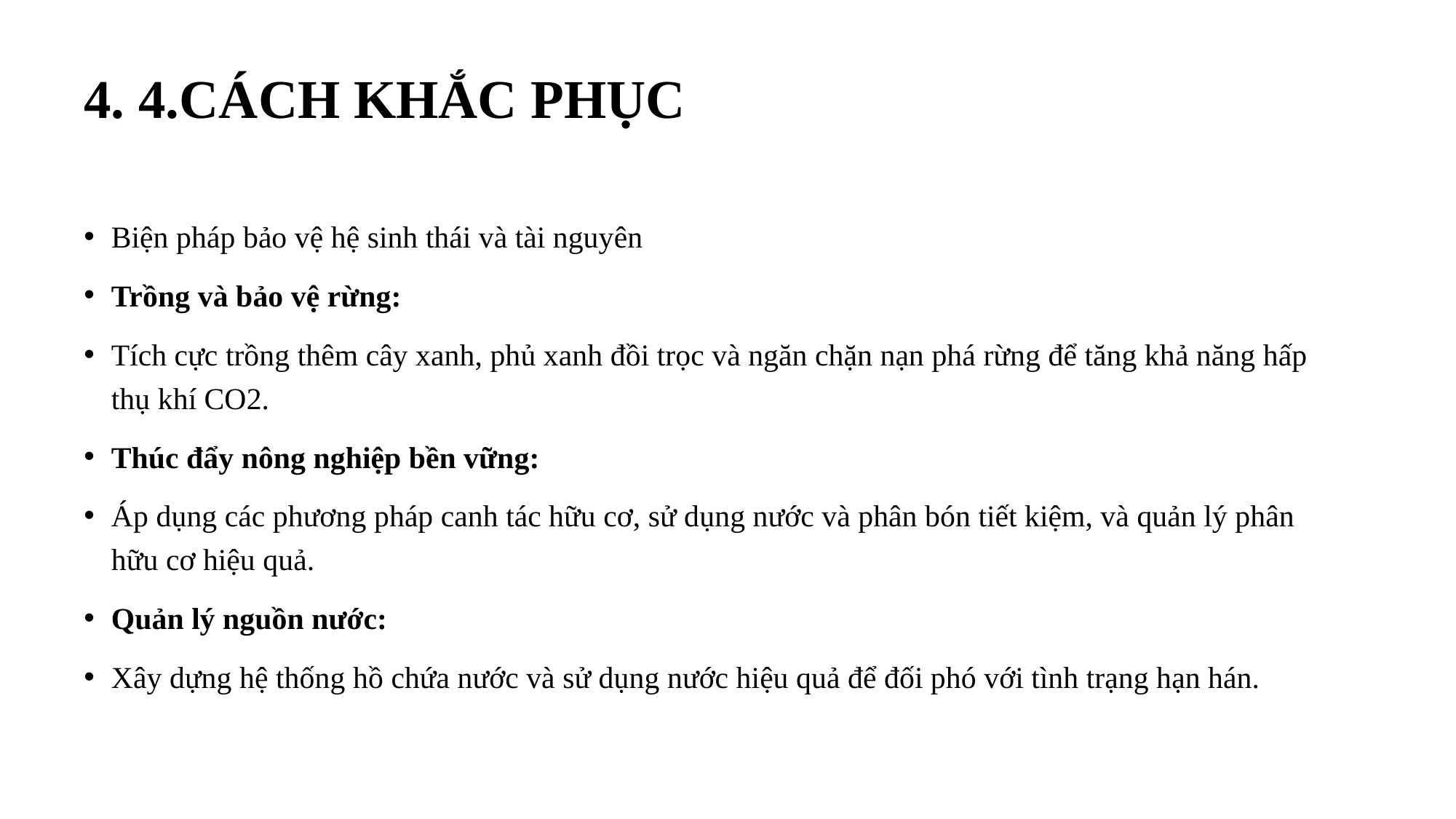

# 4. 4.CÁCH KHẮC PHỤC
Biện pháp bảo vệ hệ sinh thái và tài nguyên
Trồng và bảo vệ rừng:
Tích cực trồng thêm cây xanh, phủ xanh đồi trọc và ngăn chặn nạn phá rừng để tăng khả năng hấp thụ khí CO2.
Thúc đẩy nông nghiệp bền vững:
Áp dụng các phương pháp canh tác hữu cơ, sử dụng nước và phân bón tiết kiệm, và quản lý phân hữu cơ hiệu quả.
Quản lý nguồn nước:
Xây dựng hệ thống hồ chứa nước và sử dụng nước hiệu quả để đối phó với tình trạng hạn hán.